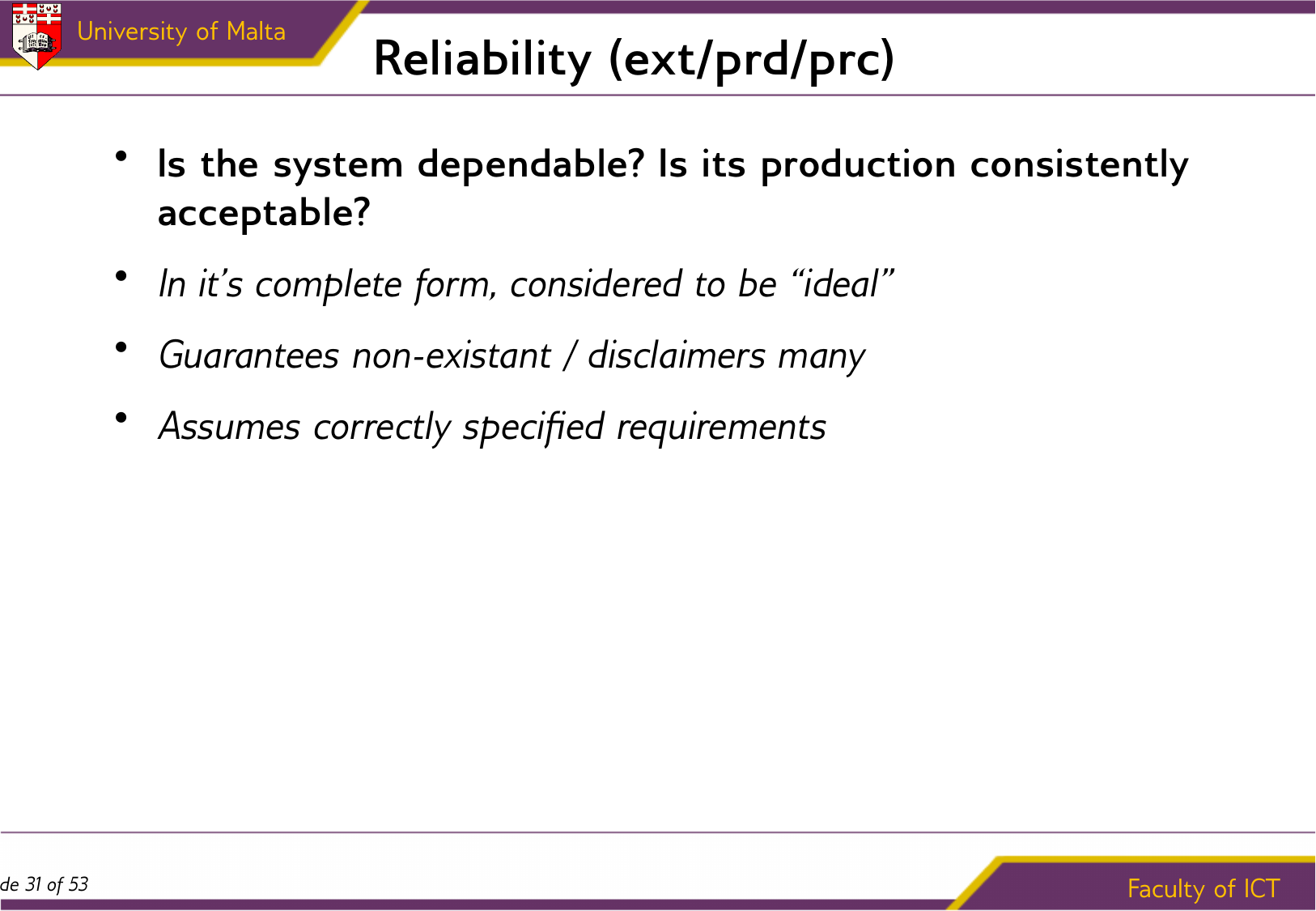

# Reliability (ext/prd/prc)
Is the system dependable? Is its production consistently acceptable?
In it’s complete form, considered to be “ideal”
Guarantees non-existant / disclaimers many
Assumes correctly specified requirements
Faculty of ICT